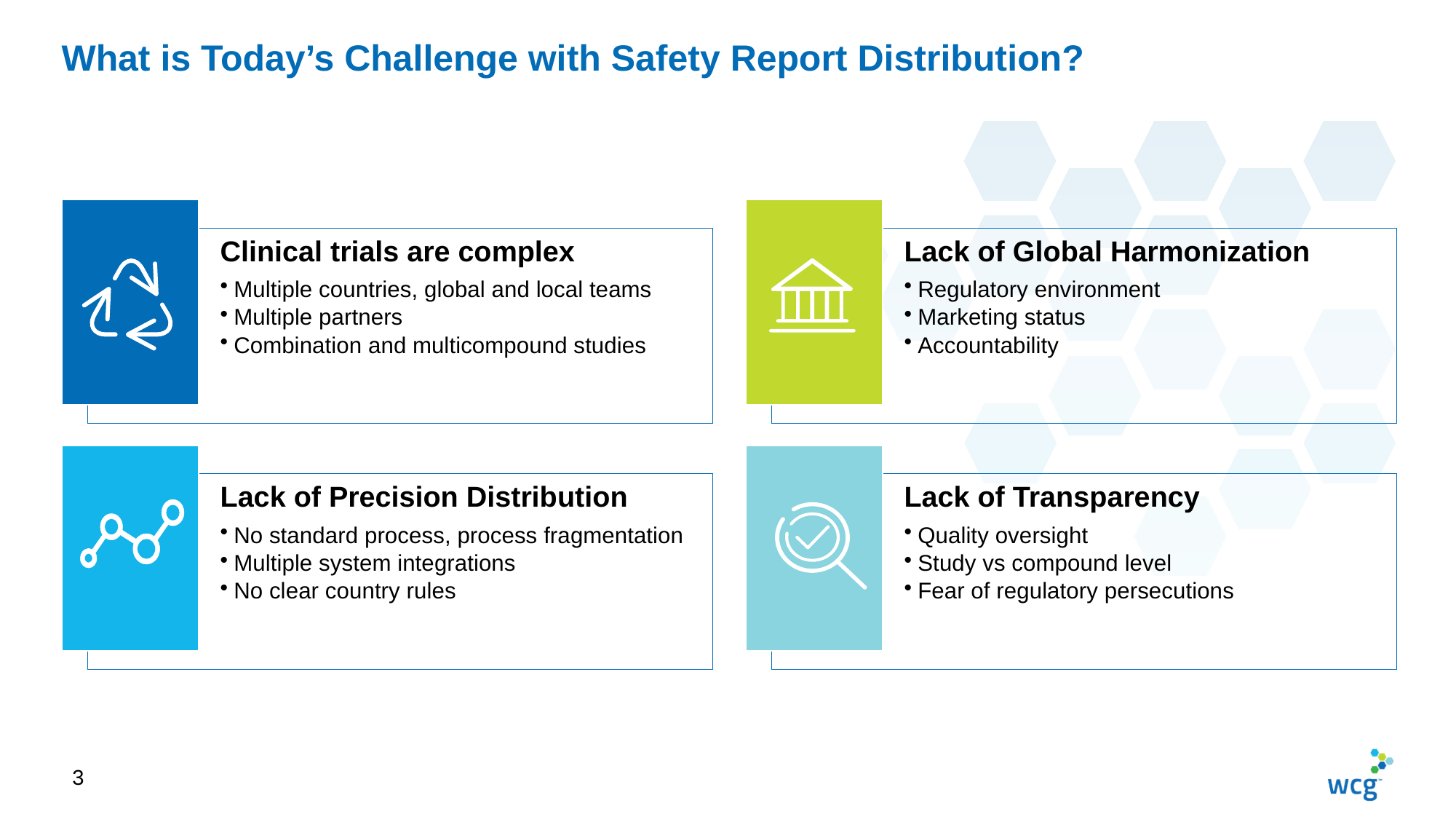

# What is Today’s Challenge with Safety Report Distribution?
Clinical trials are complex
Multiple countries, global and local teams
Multiple partners
Combination and multicompound studies
Lack of Global Harmonization
Regulatory environment
Marketing status
Accountability

Lack of Precision Distribution
No standard process, process fragmentation
Multiple system integrations
No clear country rules

Lack of Transparency
Quality oversight
Study vs compound level
Fear of regulatory persecutions

3